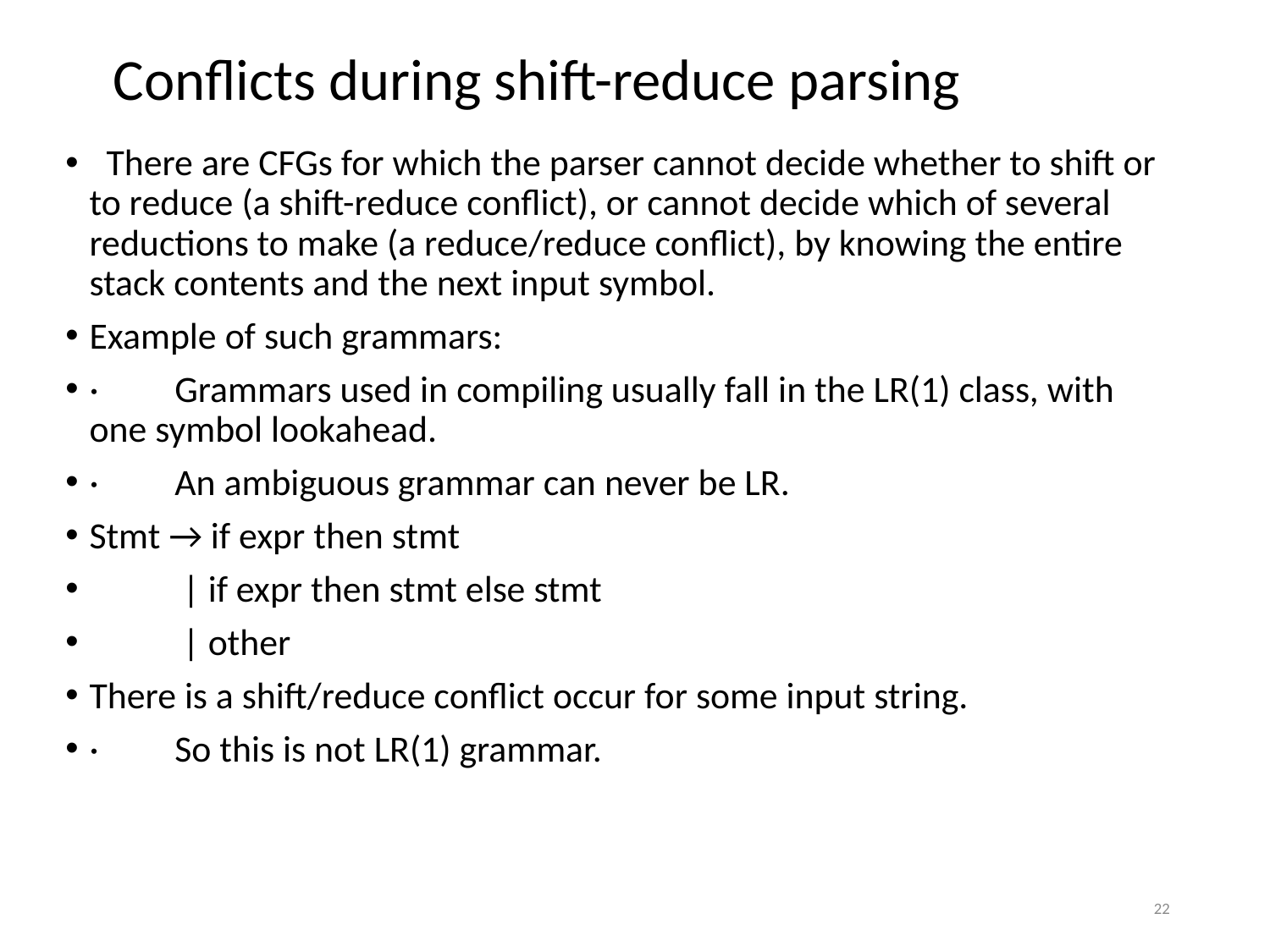

# Conflicts during shift-reduce parsing
  There are CFGs for which the parser cannot decide whether to shift or to reduce (a shift-reduce conflict), or cannot decide which of several reductions to make (a reduce/reduce conflict), by knowing the entire stack contents and the next input symbol.
Example of such grammars:
·         Grammars used in compiling usually fall in the LR(1) class, with one symbol lookahead.
·         An ambiguous grammar can never be LR.
Stmt → if expr then stmt
           | if expr then stmt else stmt
           | other
There is a shift/reduce conflict occur for some input string.
·         So this is not LR(1) grammar.
22